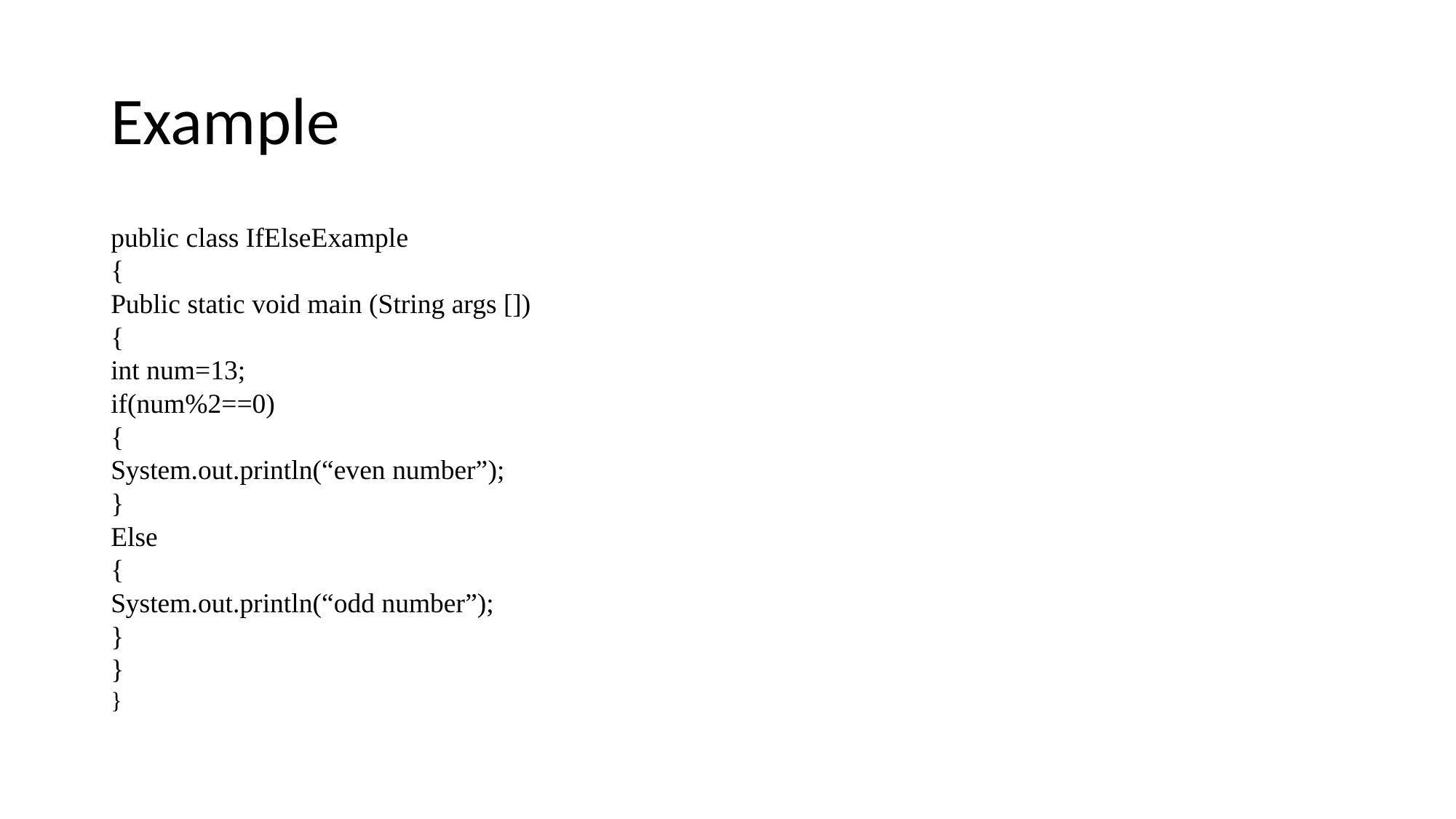

# Example
public class IfElseExample
{
Public static void main (String args [])
{
int num=13;
if(num%2==0)
{
System.out.println(“even number”);
}
Else
{
System.out.println(“odd number”);
}
}
}